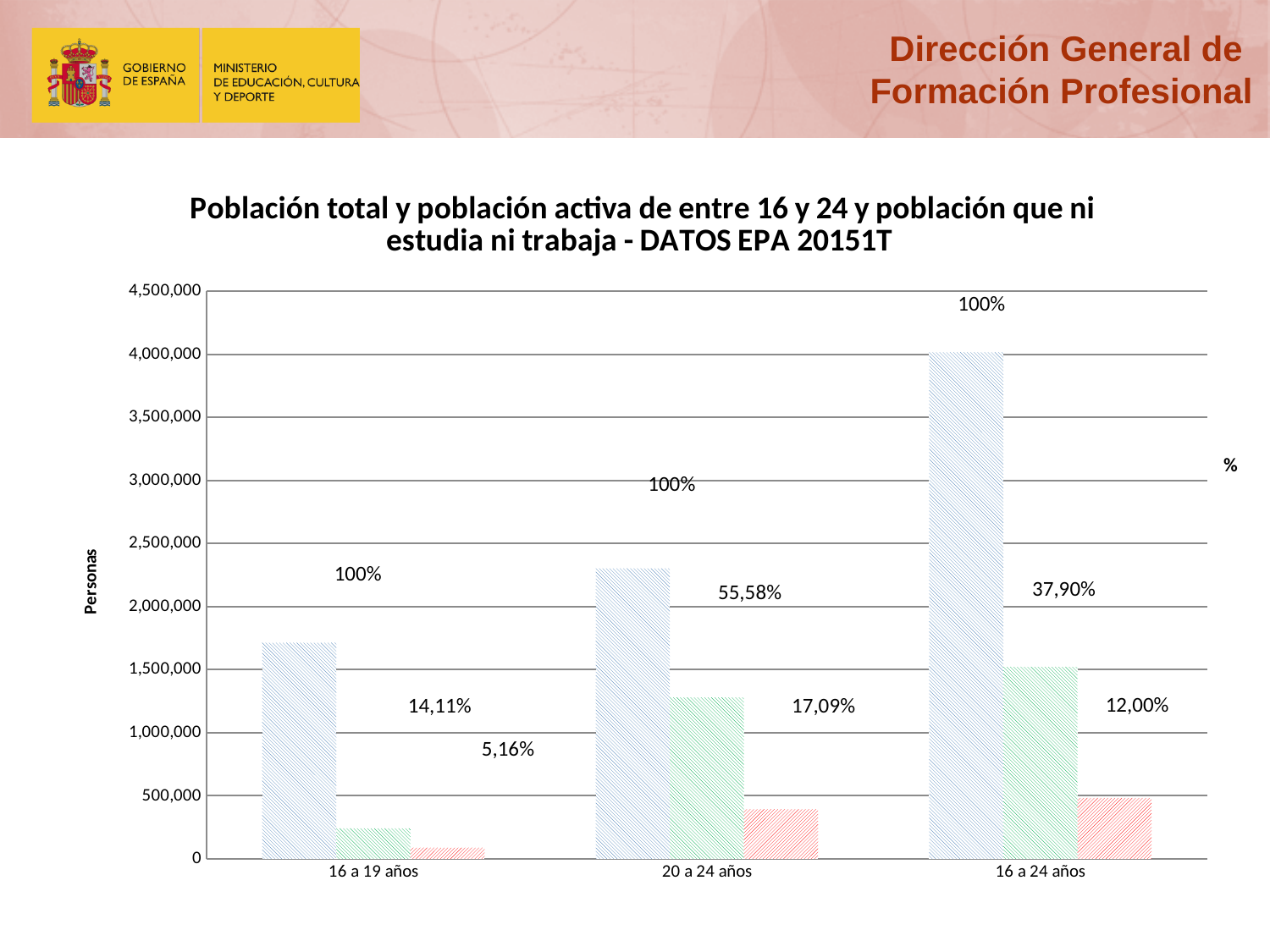

### Chart: Población total y población activa de entre 16 y 24 y población que ni estudia ni trabaja - DATOS EPA 20151T

| Category | Población total | Población activa | Ni estudian ni trabajan  |
|---|---|---|---|
| 16 a 19 años | 1714000.0 | 242000.0 | 88451.0 |
| 20 a 24 años | 2303300.0 | 1280300.0 | 393820.27999999997 |
| 16 a 24 años | 4017300.0 | 1522700.0 | 482391.36000000004 |
100%
%
100%
100%
37,90%
55,58%
12,00%
17,09%
14,11%
5,16%